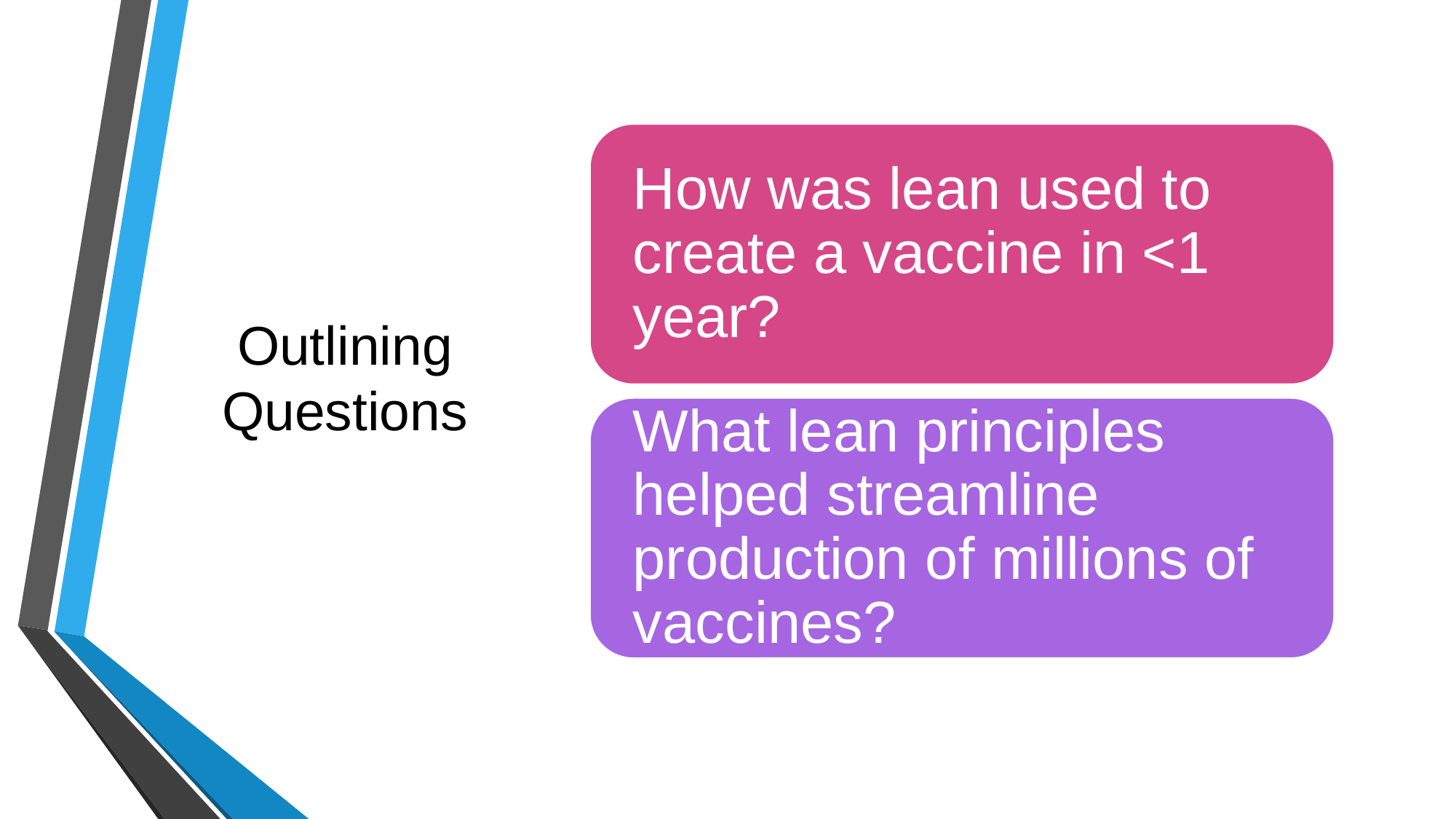

How was lean used to create a vaccine in <1 year?
What lean principles helped streamline production of millions of vaccines?
# Outlining Questions